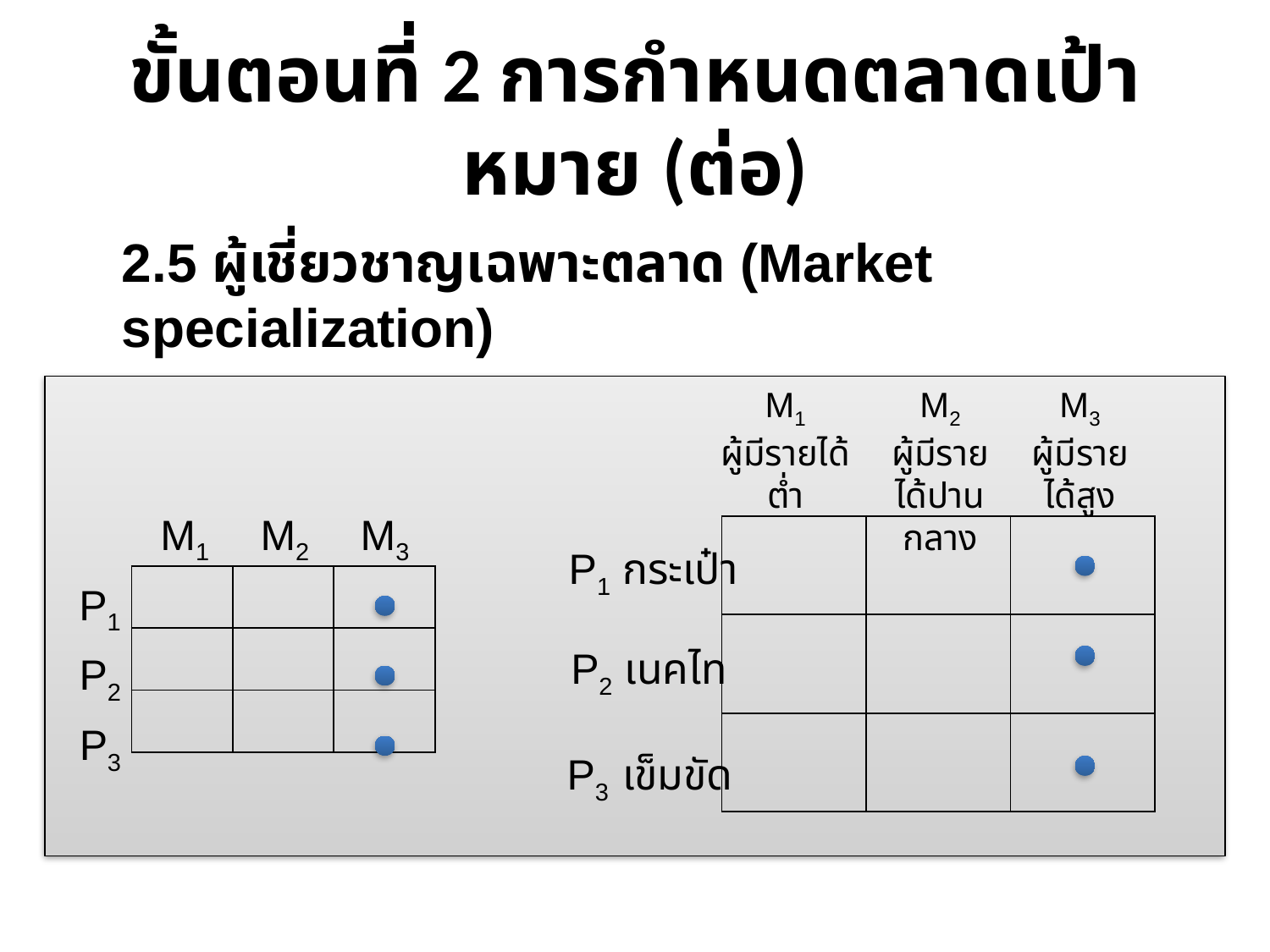

# ขั้นตอนที่ 2 การกำหนดตลาดเป้าหมาย (ต่อ)
			2.5 ผู้เชี่ยวชาญเฉพาะตลาด (Market specialization)

M1
ผู้มีรายได้ต่ำ
M2
ผู้มีรายได้ปานกลาง
M3
ผู้มีรายได้สูง
M1
M2
M3
|  |  |  |
| --- | --- | --- |
|  |  |  |
|  |  |  |
P1 กระเป๋า

|  |  |  |
| --- | --- | --- |
|  |  |  |
|  |  |  |
P1

P2 เนคไท
P2

P3

P3  เข็มขัด